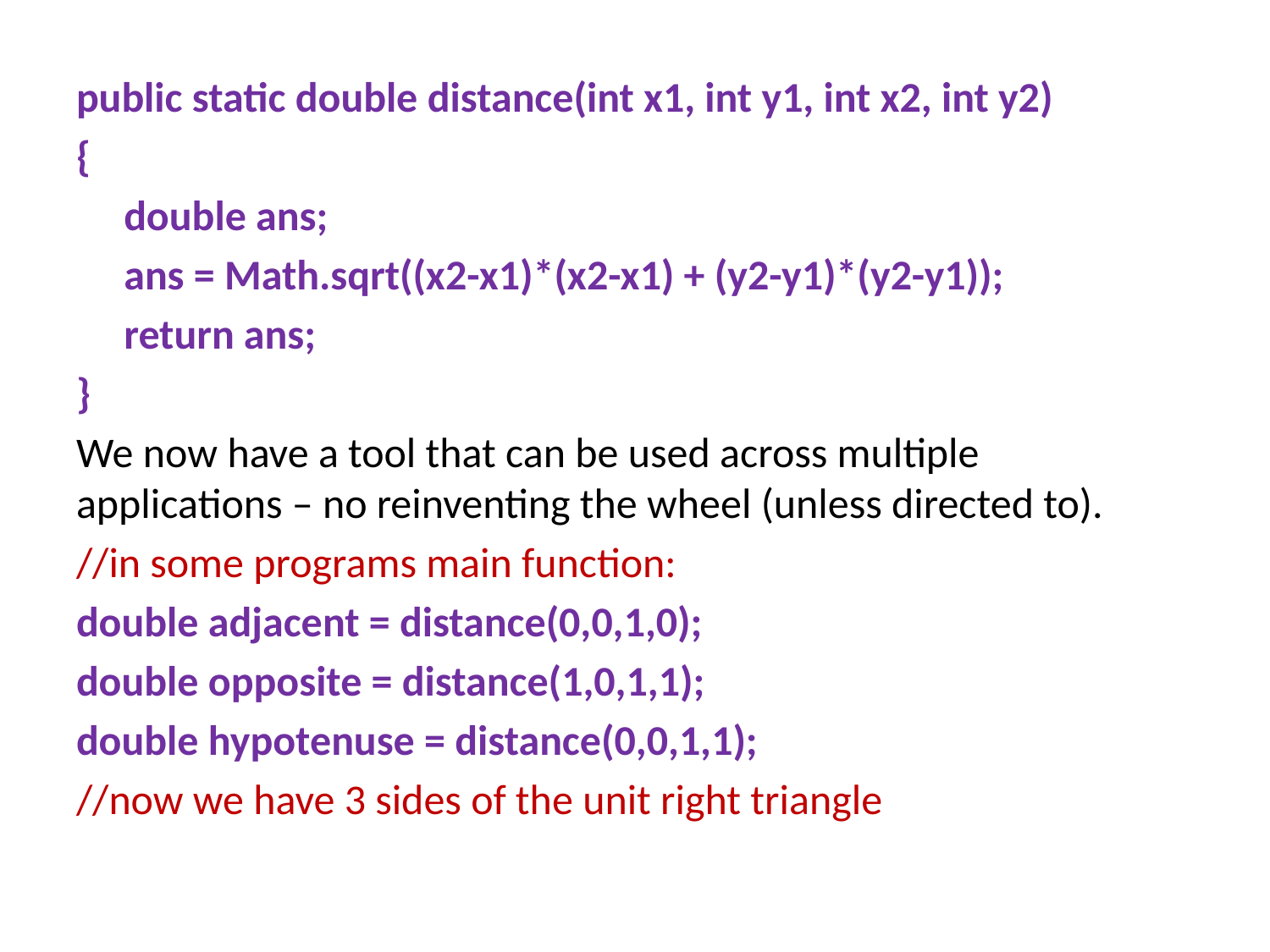

#
public static double distance(int x1, int y1, int x2, int y2)
{
     double ans;
     ans = Math.sqrt((x2-x1)*(x2-x1) + (y2-y1)*(y2-y1));
     return ans;
}
We now have a tool that can be used across multiple applications – no reinventing the wheel (unless directed to).
//in some programs main function:
double adjacent = distance(0,0,1,0);
double opposite = distance(1,0,1,1);
double hypotenuse = distance(0,0,1,1);
//now we have 3 sides of the unit right triangle